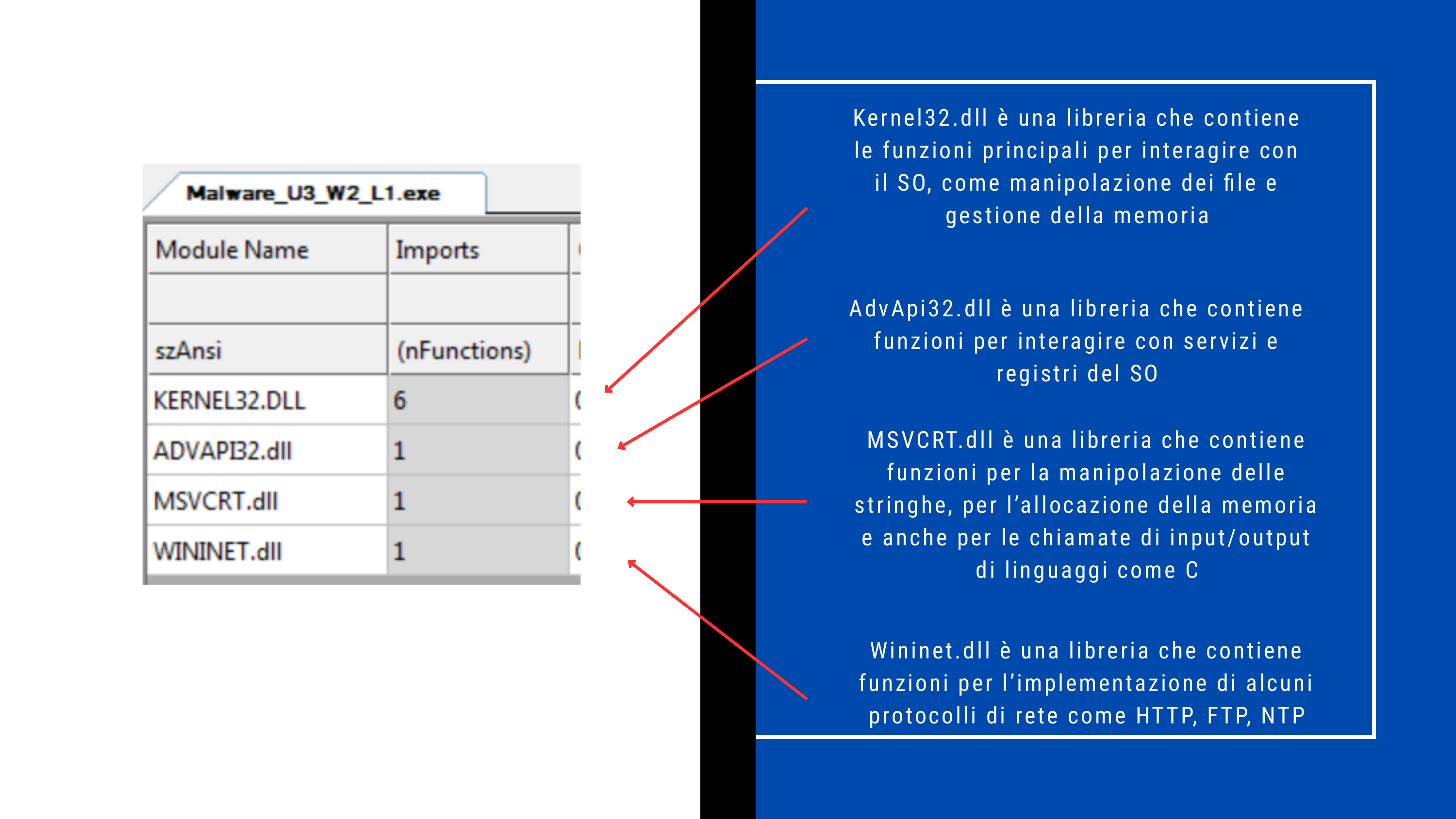

Kernel32.dll è una libreria che contiene le funzioni principali per interagire con il SO, come manipolazione dei file e gestione della memoria

AdvApi32.dll è una libreria che contiene funzioni per interagire con servizi e registri del SO

MSVCRT.dll è una libreria che contiene funzioni per la manipolazione delle stringhe, per l’allocazione della memoria e anche per le chiamate di input/output di linguaggi come C

Wininet.dll è una libreria che contiene funzioni per l’implementazione di alcuni protocolli di rete come HTTP, FTP, NTP